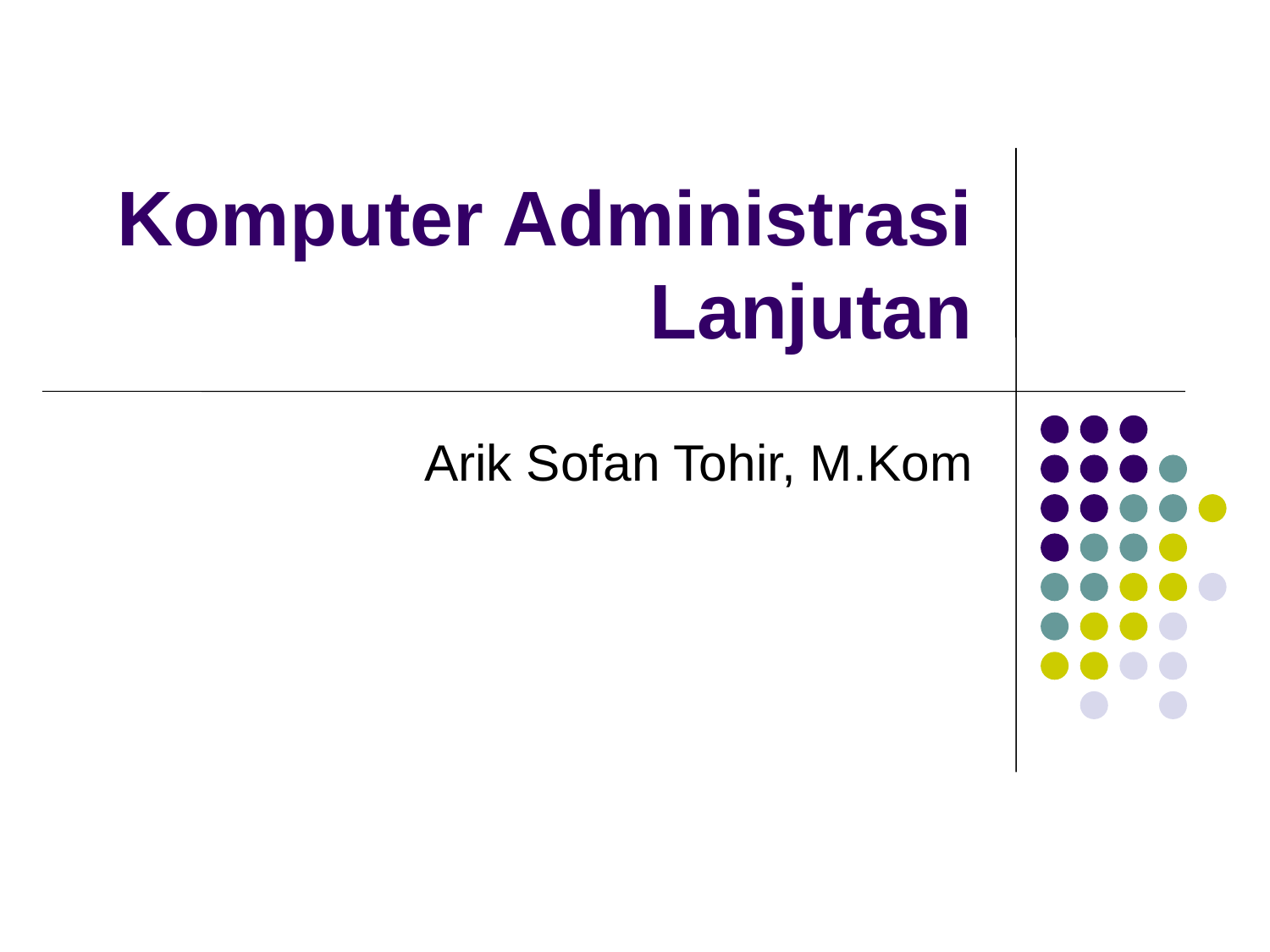

# Komputer Administrasi Lanjutan
Arik Sofan Tohir, M.Kom